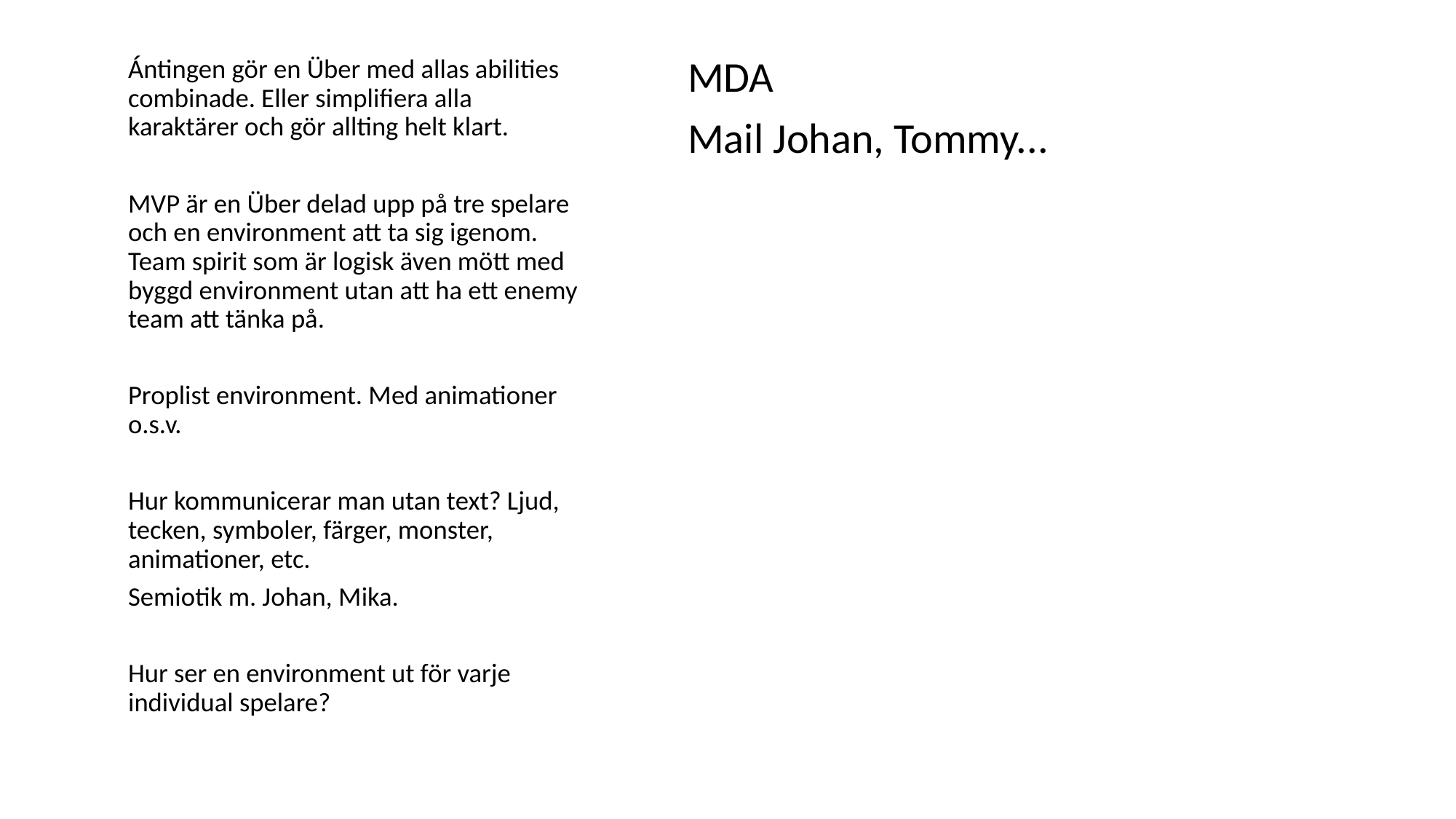

Ántingen gör en Über med allas abilities combinade. Eller simplifiera alla karaktärer och gör allting helt klart.

MVP är en Über delad upp på tre spelare och en environment att ta sig igenom. Team spirit som är logisk även mött med byggd environment utan att ha ett enemy team att tänka på.

Proplist environment. Med animationer o.s.v.

Hur kommunicerar man utan text? Ljud, tecken, symboler, färger, monster, animationer, etc.
Semiotik m. Johan, Mika.

Hur ser en environment ut för varje individual spelare?

MDA
Mail Johan, Tommy...

#